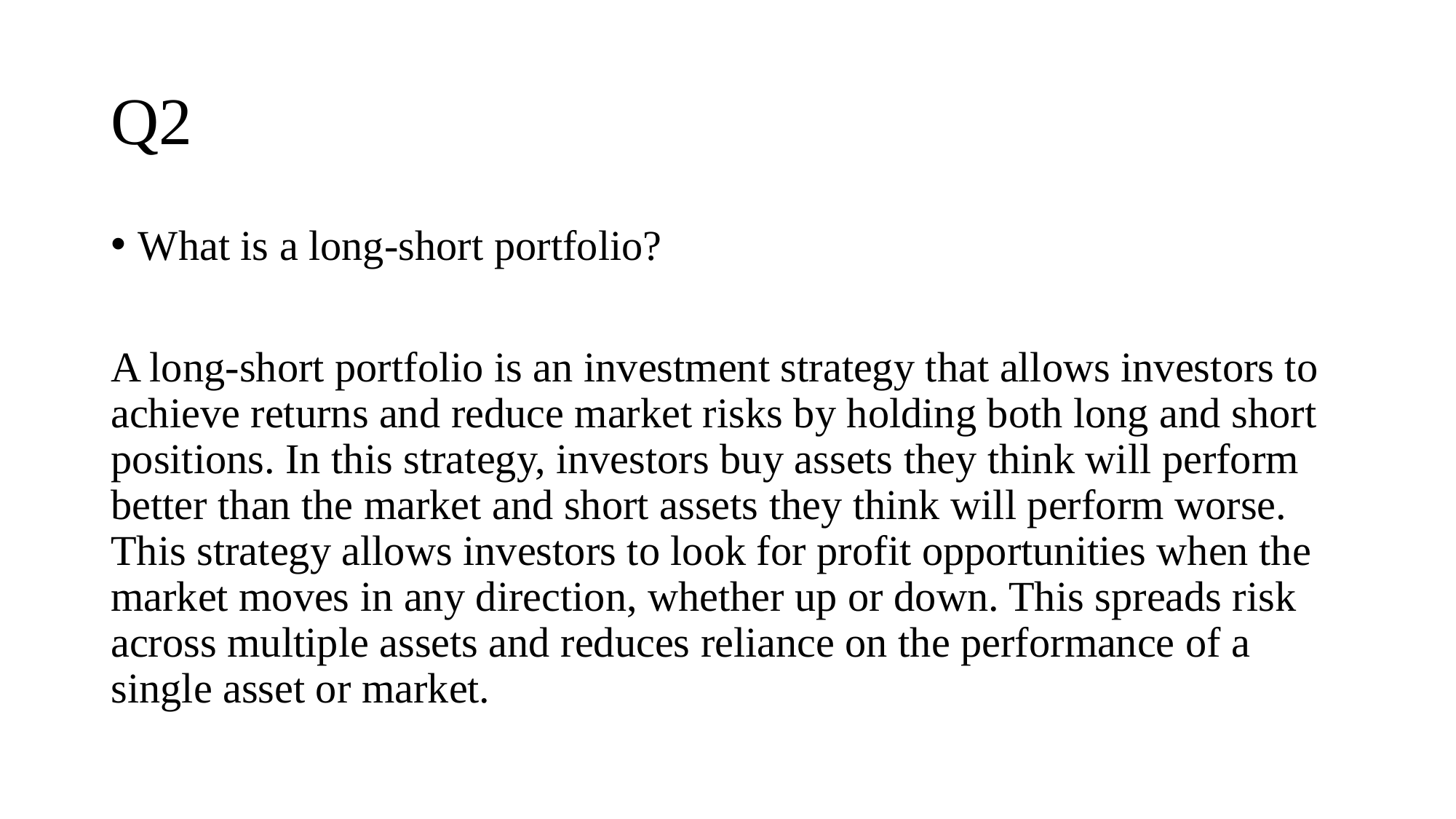

# Q2
What is a long-short portfolio?

A long-short portfolio is an investment strategy that allows investors to achieve returns and reduce market risks by holding both long and short positions. In this strategy, investors buy assets they think will perform better than the market and short assets they think will perform worse. This strategy allows investors to look for profit opportunities when the market moves in any direction, whether up or down. This spreads risk across multiple assets and reduces reliance on the performance of a single asset or market.